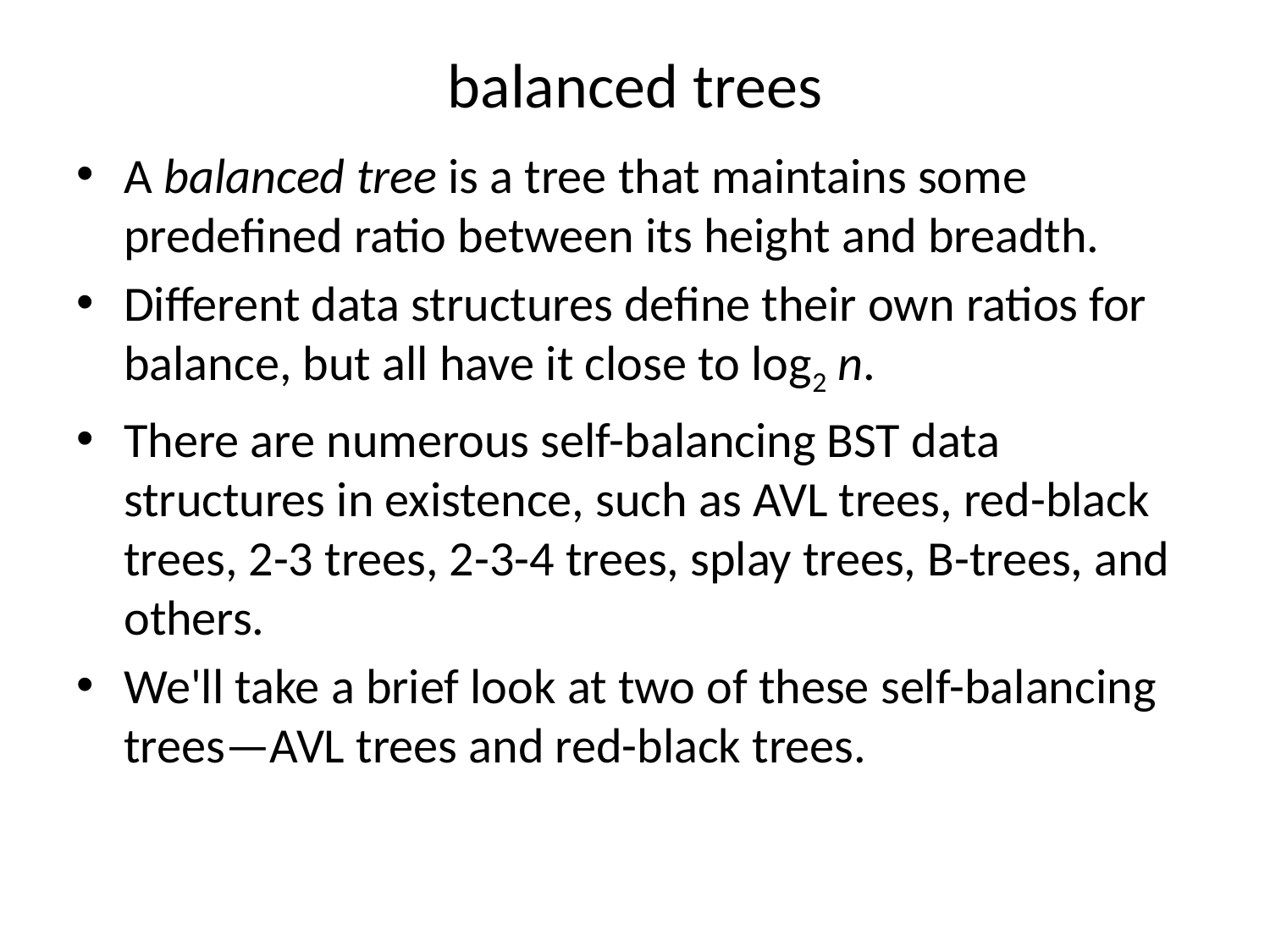

# balanced trees
A balanced tree is a tree that maintains some predefined ratio between its height and breadth.
Different data structures define their own ratios for balance, but all have it close to log2 n.
There are numerous self-balancing BST data structures in existence, such as AVL trees, red-black trees, 2-3 trees, 2-3-4 trees, splay trees, B-trees, and others.
We'll take a brief look at two of these self-balancing trees—AVL trees and red-black trees.